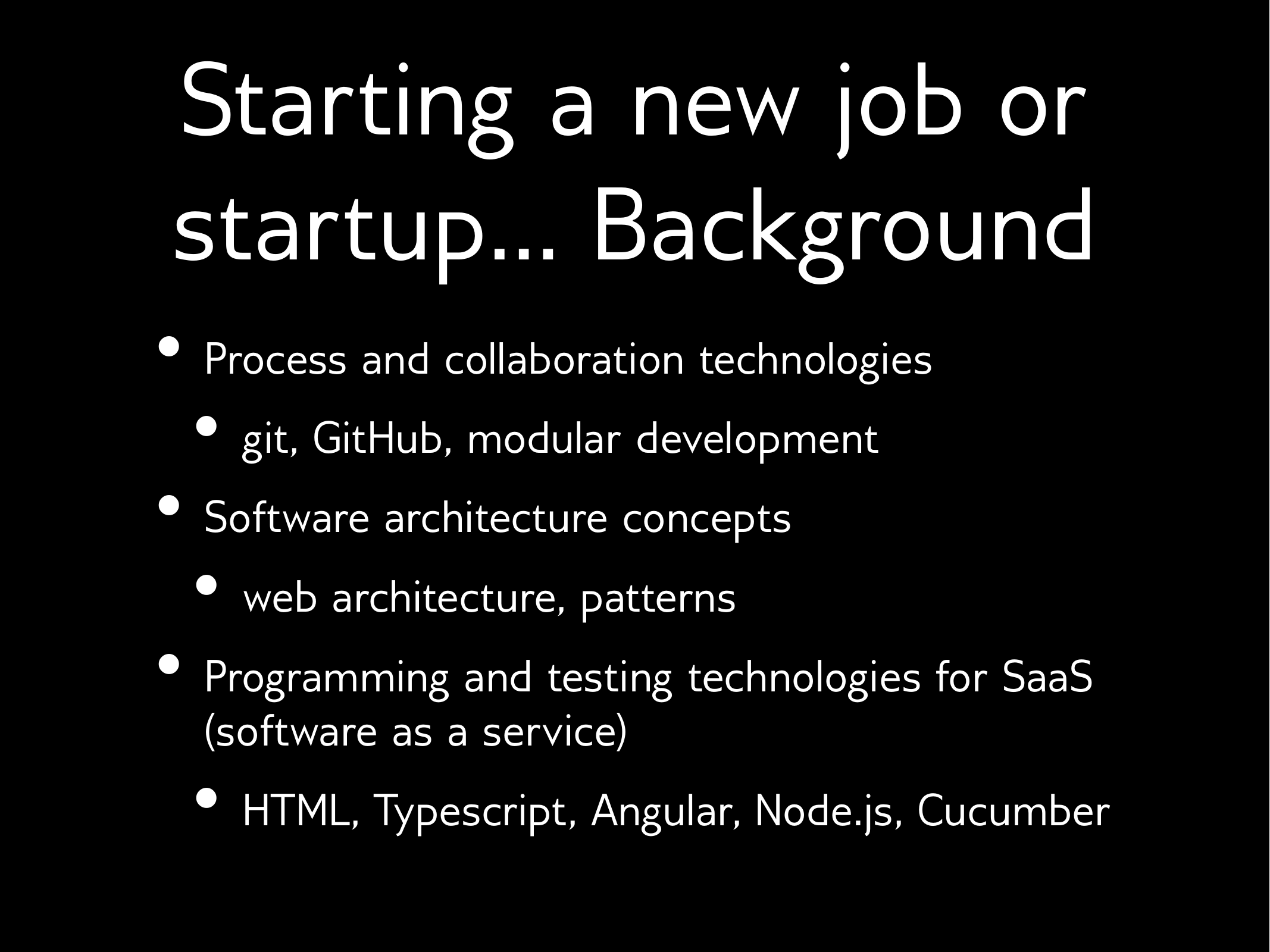

# Starting a new job or startup… Background
Process and collaboration technologies
git, GitHub, modular development
Software architecture concepts
web architecture, patterns
Programming and testing technologies for SaaS (software as a service)
HTML, Typescript, Angular, Node.js, Cucumber